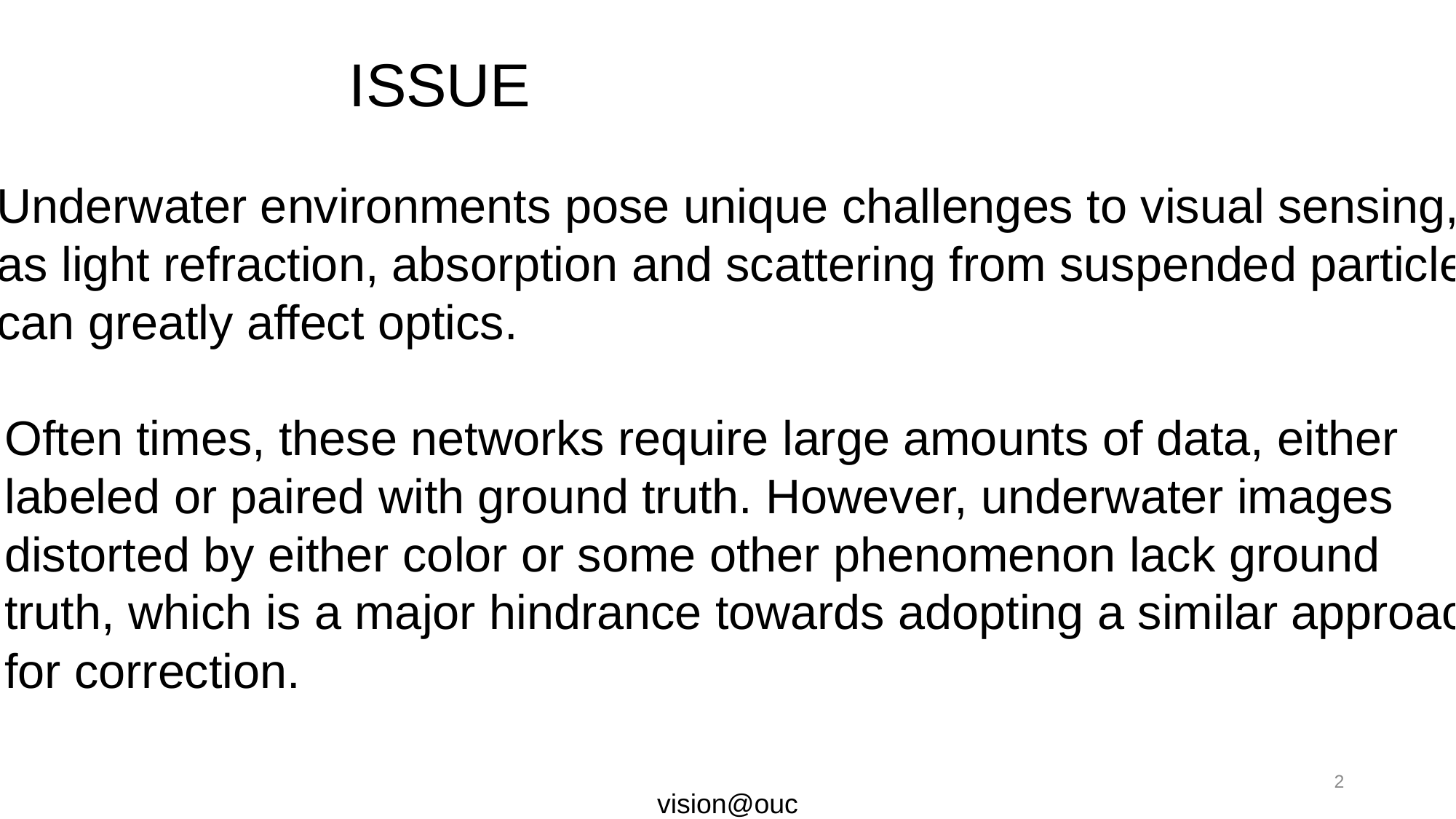

ISSUE
Underwater environments pose unique challenges to visual sensing,
as light refraction, absorption and scattering from suspended particles
can greatly affect optics.
Often times, these networks require large amounts of data, either
labeled or paired with ground truth. However, underwater images
distorted by either color or some other phenomenon lack ground
truth, which is a major hindrance towards adopting a similar approach
for correction.
2
vision@ouc